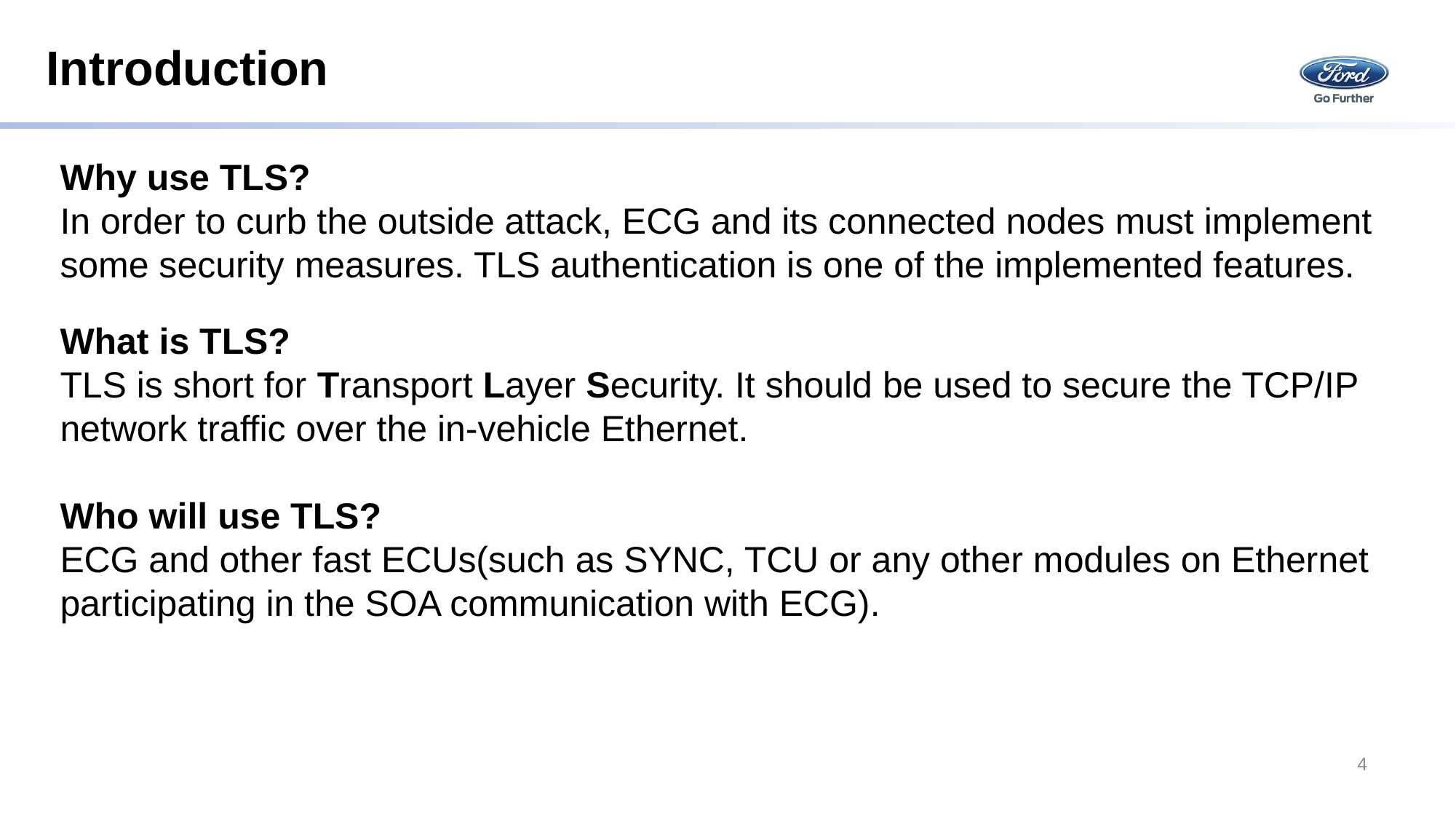

# Introduction
Why use TLS?
In order to curb the outside attack, ECG and its connected nodes must implement some security measures. TLS authentication is one of the implemented features.

What is TLS?
TLS is short for Transport Layer Security. It should be used to secure the TCP/IP network traffic over the in-vehicle Ethernet.

Who will use TLS?
ECG and other fast ECUs(such as SYNC, TCU or any other modules on Ethernet participating in the SOA communication with ECG).
4